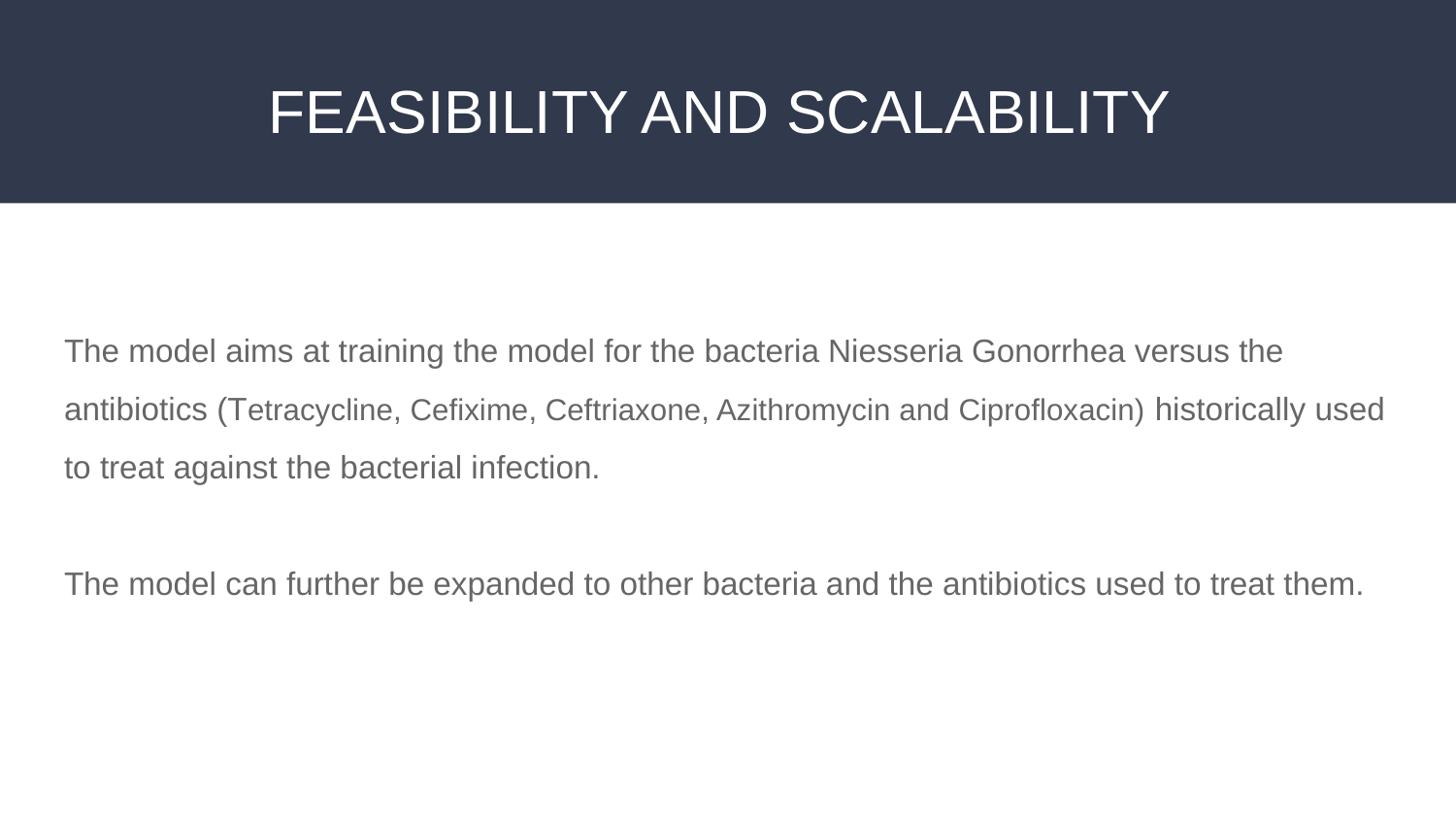

# FEASIBILITY AND SCALABILITY
The model aims at training the model for the bacteria Niesseria Gonorrhea versus the antibiotics (Tetracycline, Cefixime, Ceftriaxone, Azithromycin and Ciprofloxacin) historically used to treat against the bacterial infection.

The model can further be expanded to other bacteria and the antibiotics used to treat them.